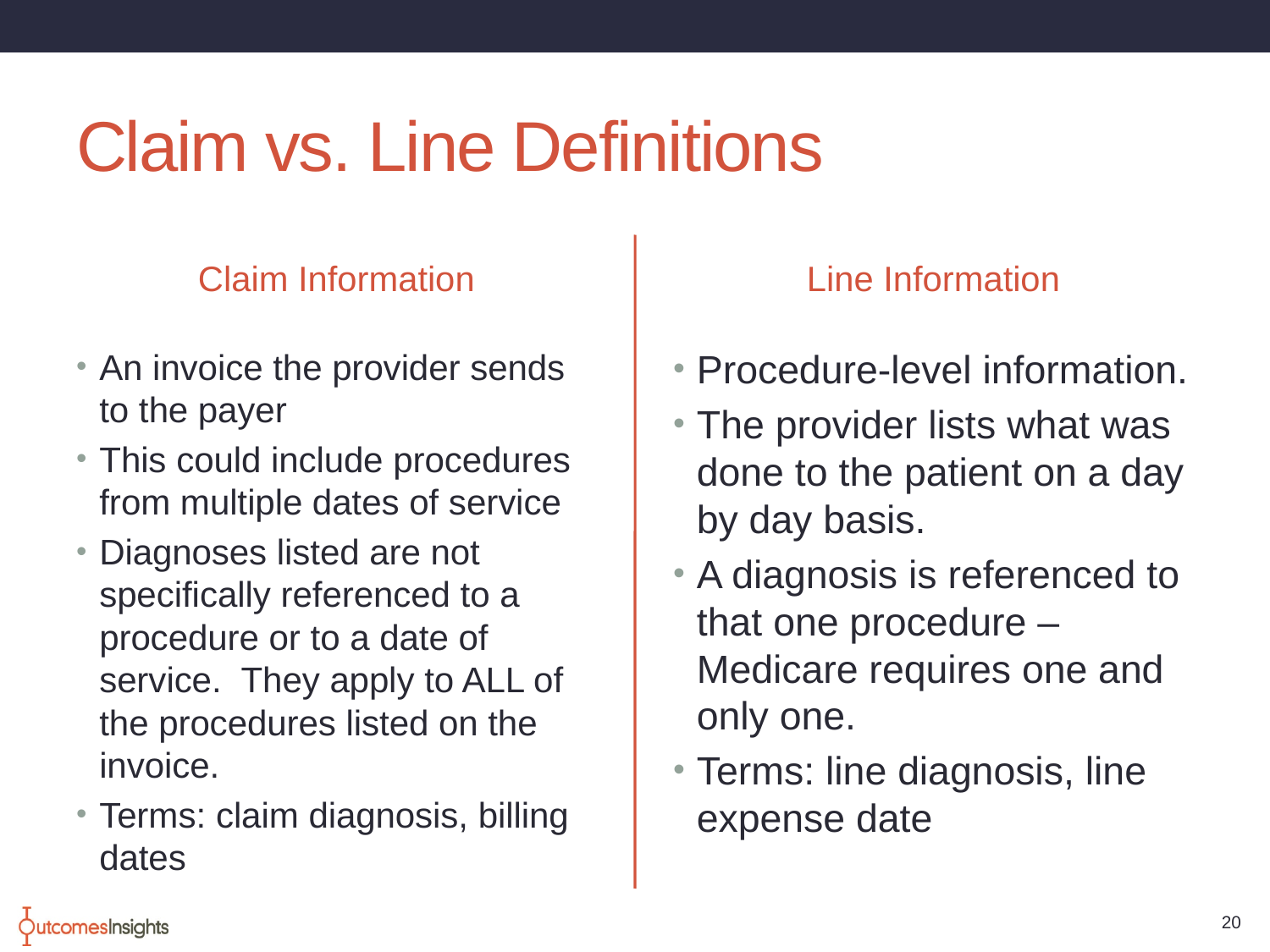

# Claim vs. Line Definitions
Claim Information
Line Information
An invoice the provider sends to the payer
This could include procedures from multiple dates of service
Diagnoses listed are not specifically referenced to a procedure or to a date of service.  They apply to ALL of the procedures listed on the invoice.
Terms: claim diagnosis, billing dates
Procedure-level information.
The provider lists what was done to the patient on a day by day basis.
A diagnosis is referenced to that one procedure – Medicare requires one and only one.
Terms: line diagnosis, line expense date